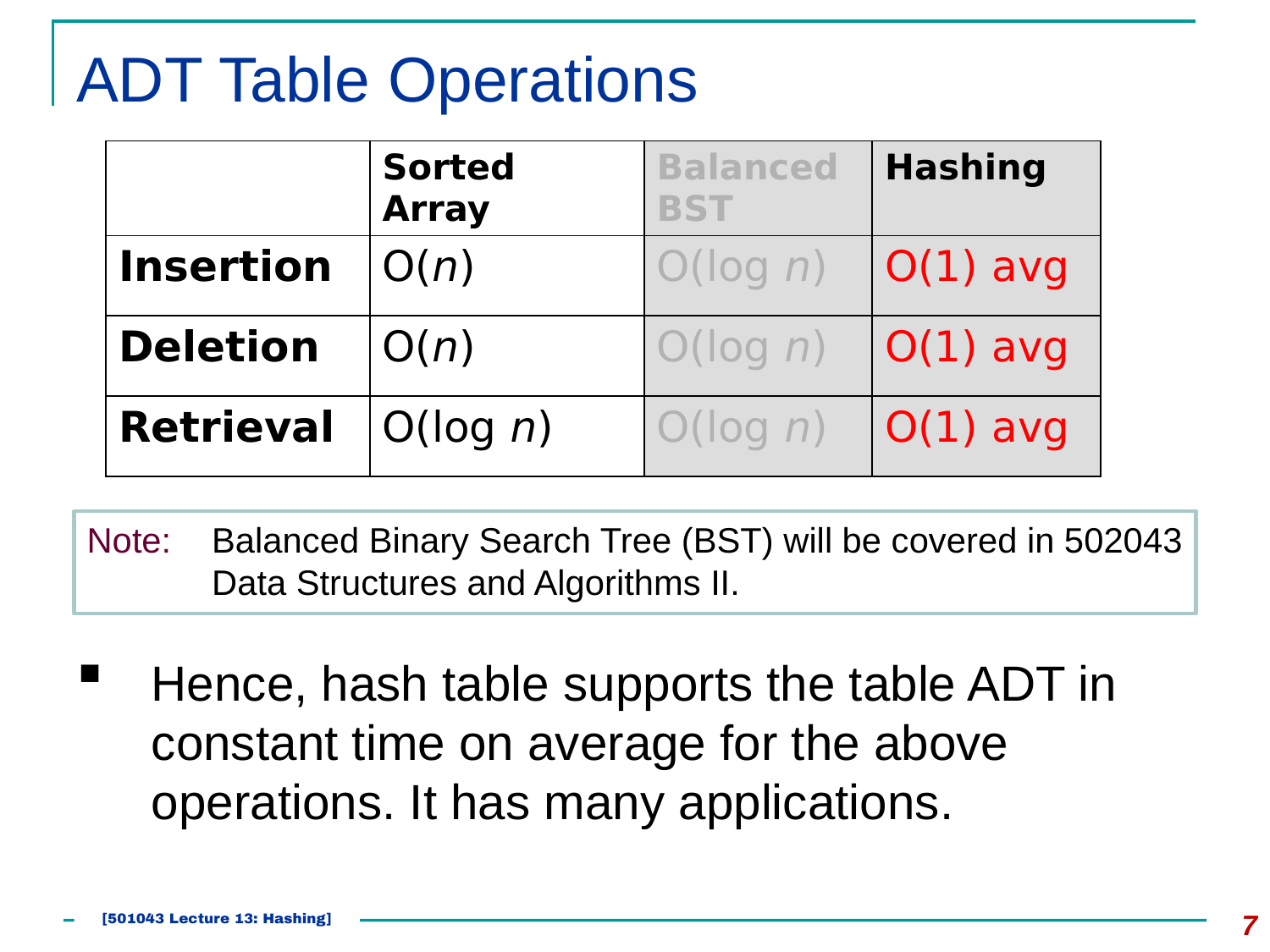

# ADT Table Operations
|  | Sorted Array | Balanced BST | Hashing |
| --- | --- | --- | --- |
| Insertion | O(n) | O(log n) | O(1) avg |
| Deletion | O(n) | O(log n) | O(1) avg |
| Retrieval | O(log n) | O(log n) | O(1) avg |
Note:	Balanced Binary Search Tree (BST) will be covered in 502043 Data Structures and Algorithms II.
Hence, hash table supports the table ADT in constant time on average for the above operations. It has many applications.
7
[501043 Lecture 13: Hashing]